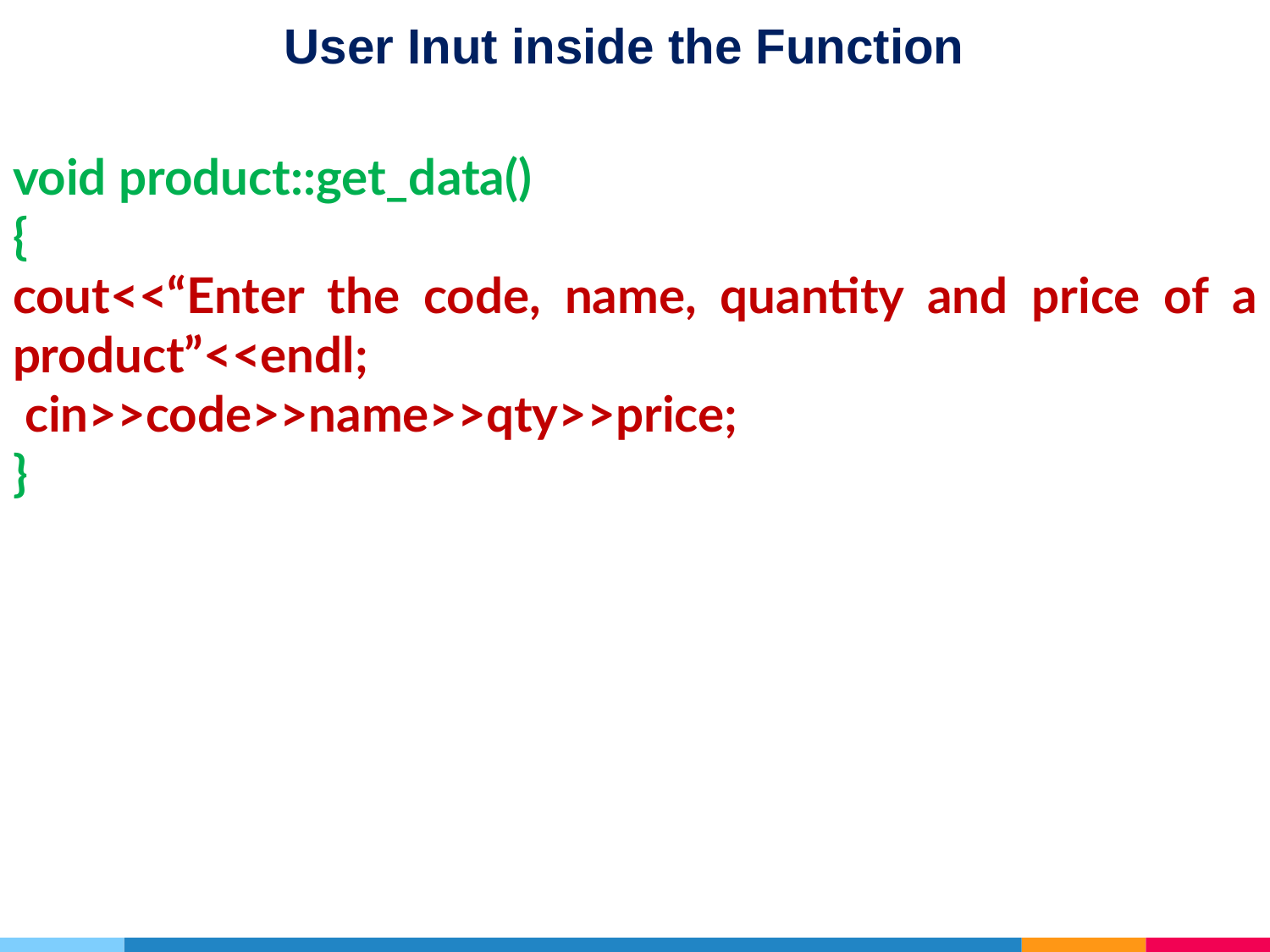

# User Inut inside the Function

void product::get_data()
{
cout<<“Enter the code, name, quantity and price of a product”<<endl;
 cin>>code>>name>>qty>>price;
}